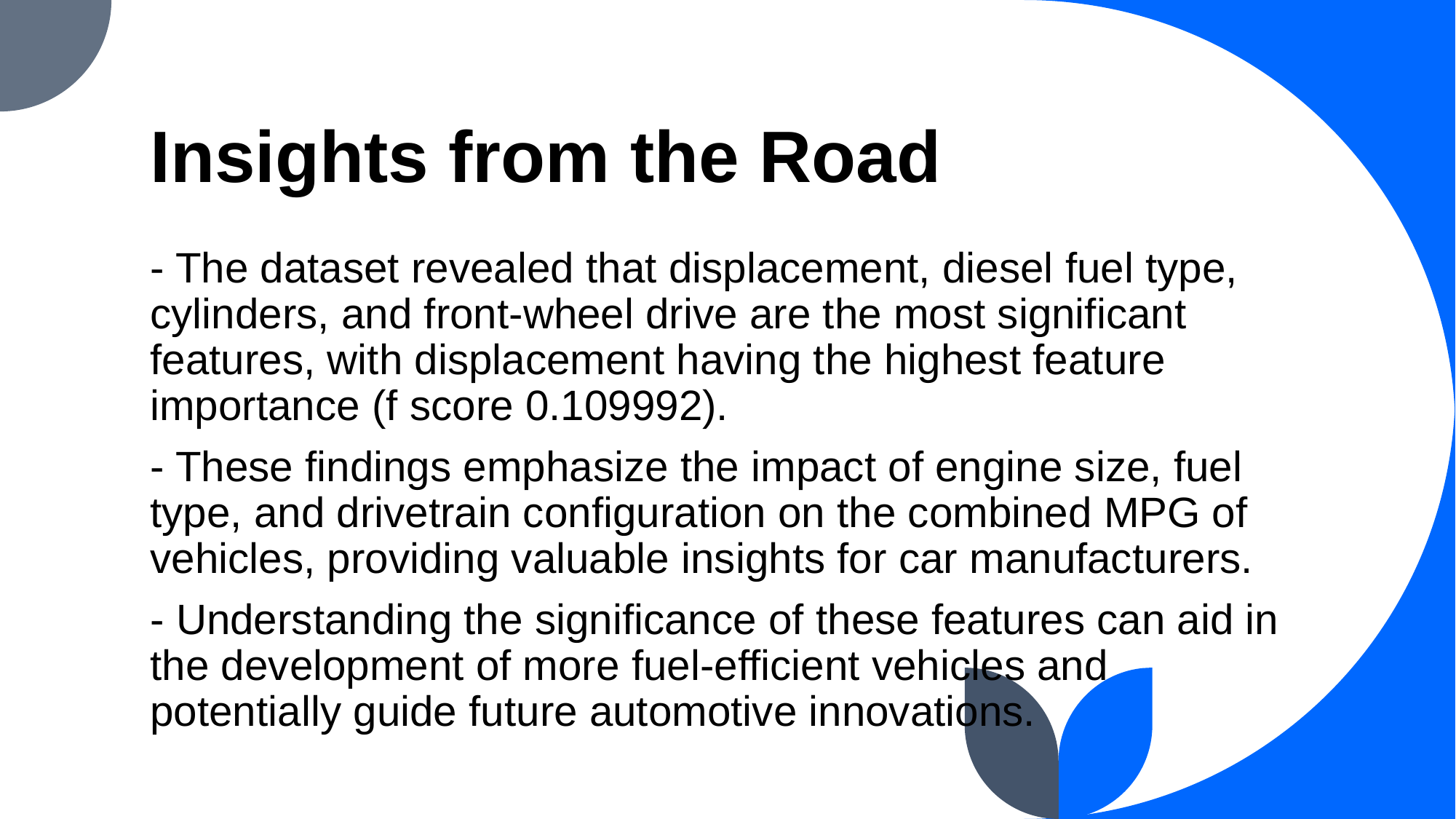

# Insights from the Road
- The dataset revealed that displacement, diesel fuel type, cylinders, and front-wheel drive are the most significant features, with displacement having the highest feature importance (f score 0.109992).
- These findings emphasize the impact of engine size, fuel type, and drivetrain configuration on the combined MPG of vehicles, providing valuable insights for car manufacturers.
- Understanding the significance of these features can aid in the development of more fuel-efficient vehicles and potentially guide future automotive innovations.